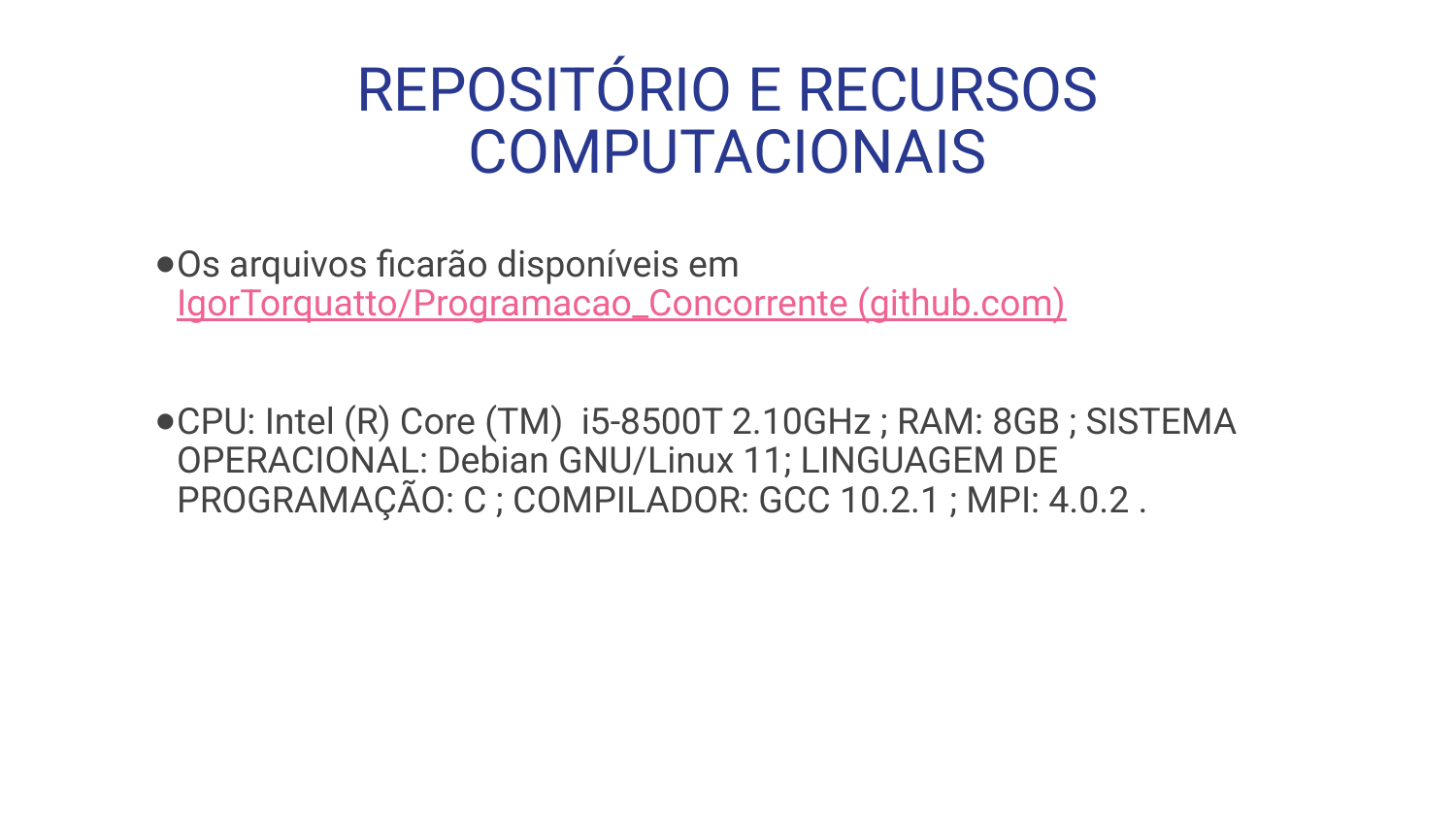

# REPOSITÓRIO E RECURSOS COMPUTACIONAIS
Os arquivos ficarão disponíveis em    IgorTorquatto/Programacao_Concorrente (github.com)

CPU: Intel (R) Core (TM)  i5-8500T 2.10GHz ; RAM: 8GB ; SISTEMA OPERACIONAL: Debian GNU/Linux 11; LINGUAGEM DE PROGRAMAÇÃO: C ; COMPILADOR: GCC 10.2.1 ; MPI: 4.0.2 .